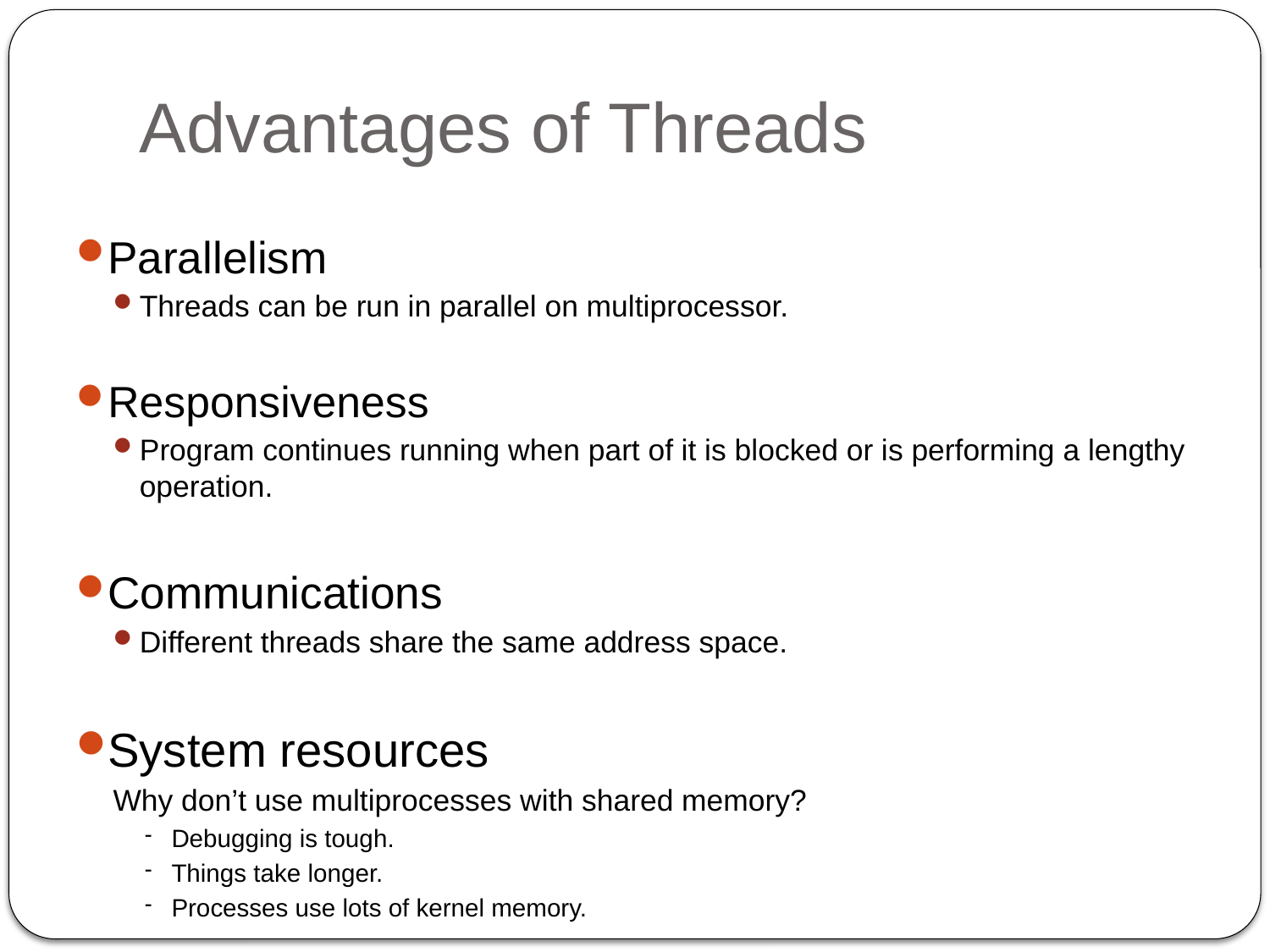

# Advantages of Threads
Parallelism
Threads can be run in parallel on multiprocessor.

Responsiveness
Program continues running when part of it is blocked or is performing a lengthy operation.

Communications
Different threads share the same address space.

System resources
Why don’t use multiprocesses with shared memory?
Debugging is tough.
Things take longer.
Processes use lots of kernel memory.